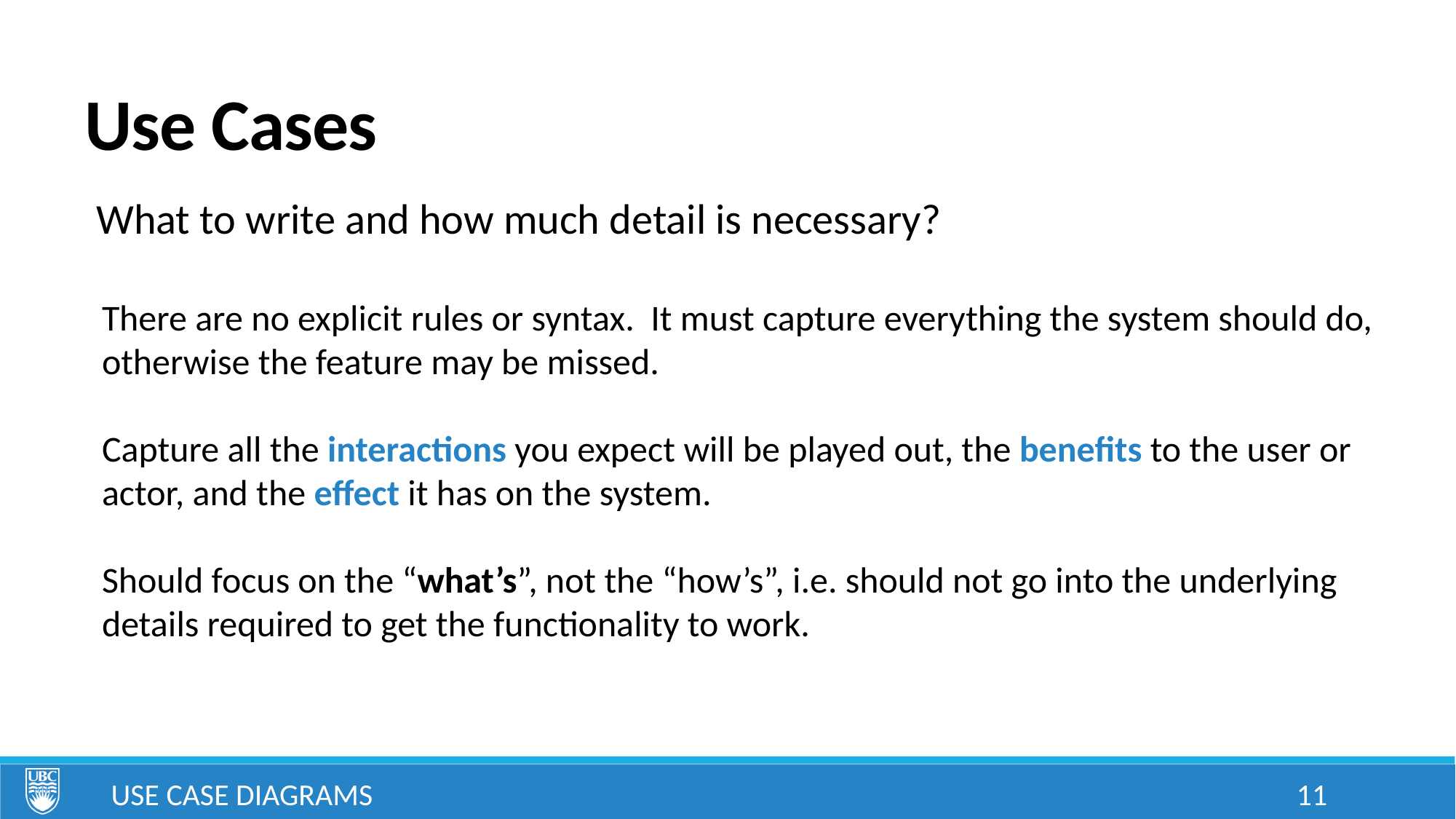

# Use Cases
What to write and how much detail is necessary?
There are no explicit rules or syntax.  It must capture everything the system should do, otherwise the feature may be missed.

Capture all the interactions you expect will be played out, the benefits to the user or actor, and the effect it has on the system.

Should focus on the “what’s”, not the “how’s”, i.e. should not go into the underlying details required to get the functionality to work.
Use Case Diagrams
11